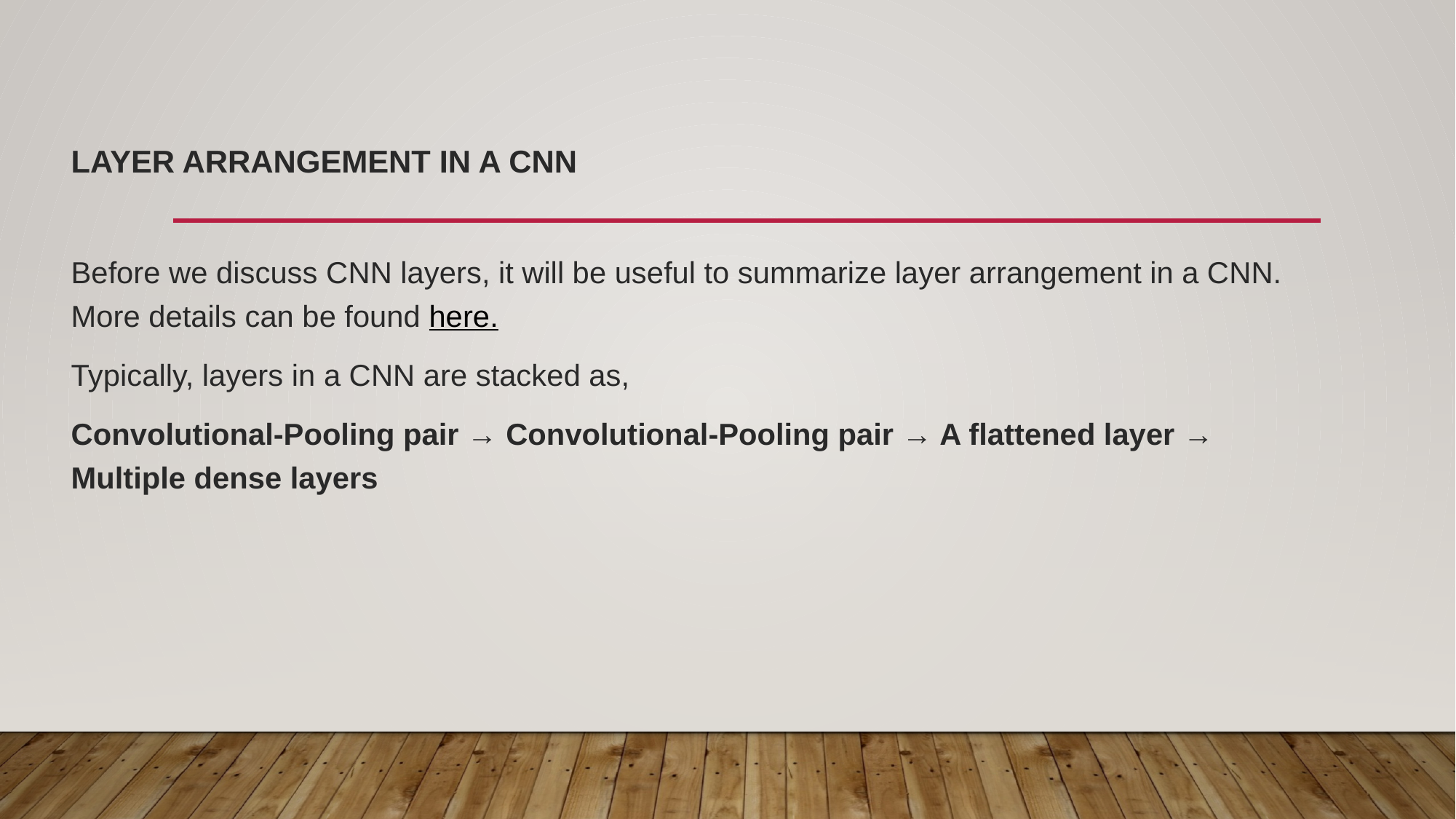

# Layer arrangement in a CNN
Before we discuss CNN layers, it will be useful to summarize layer arrangement in a CNN. More details can be found here.
Typically, layers in a CNN are stacked as,
Convolutional-Pooling pair → Convolutional-Pooling pair → A flattened layer → Multiple dense layers